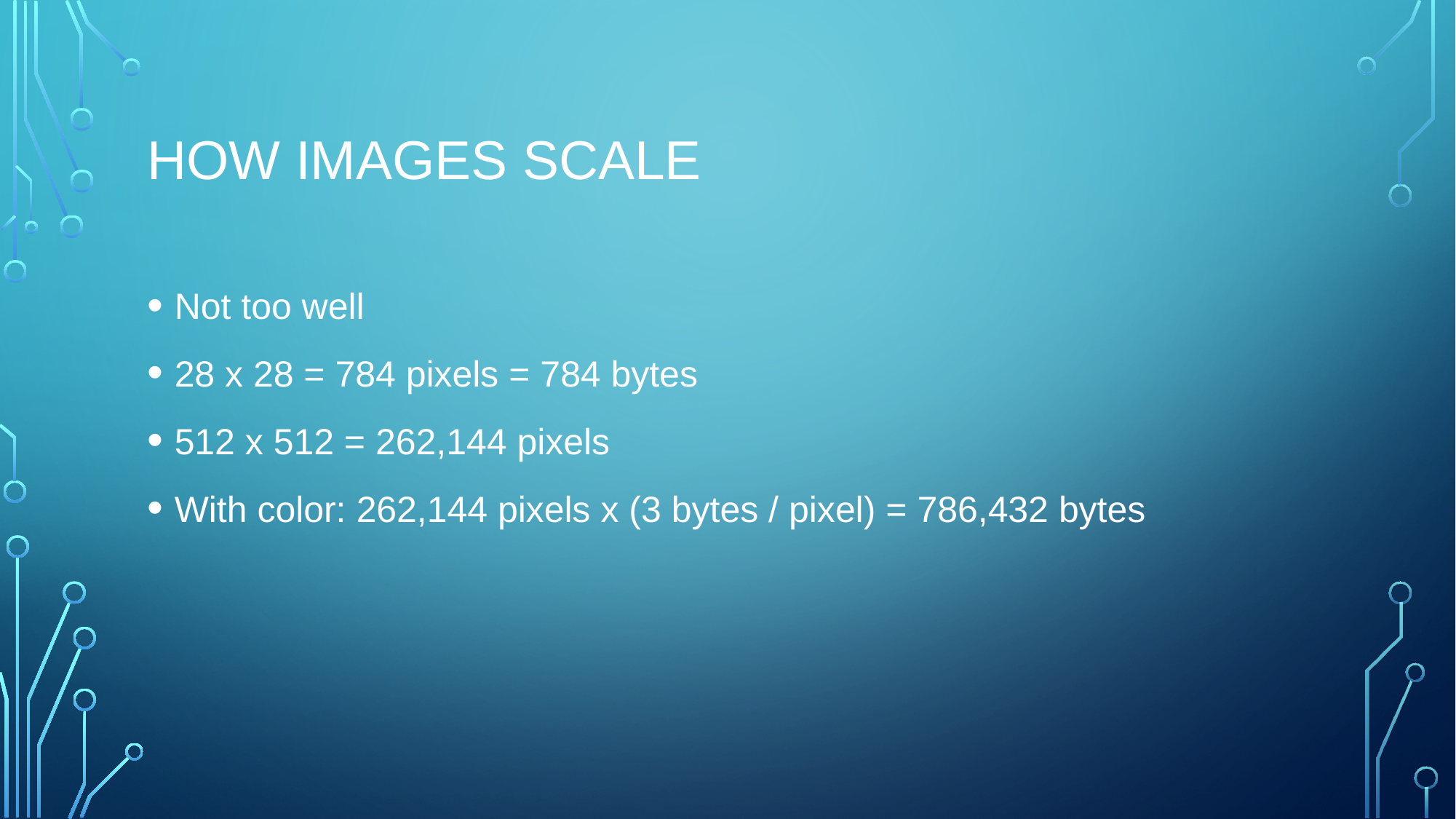

# How images scale
Not too well
28 x 28 = 784 pixels = 784 bytes
512 x 512 = 262,144 pixels
With color: 262,144 pixels x (3 bytes / pixel) = 786,432 bytes